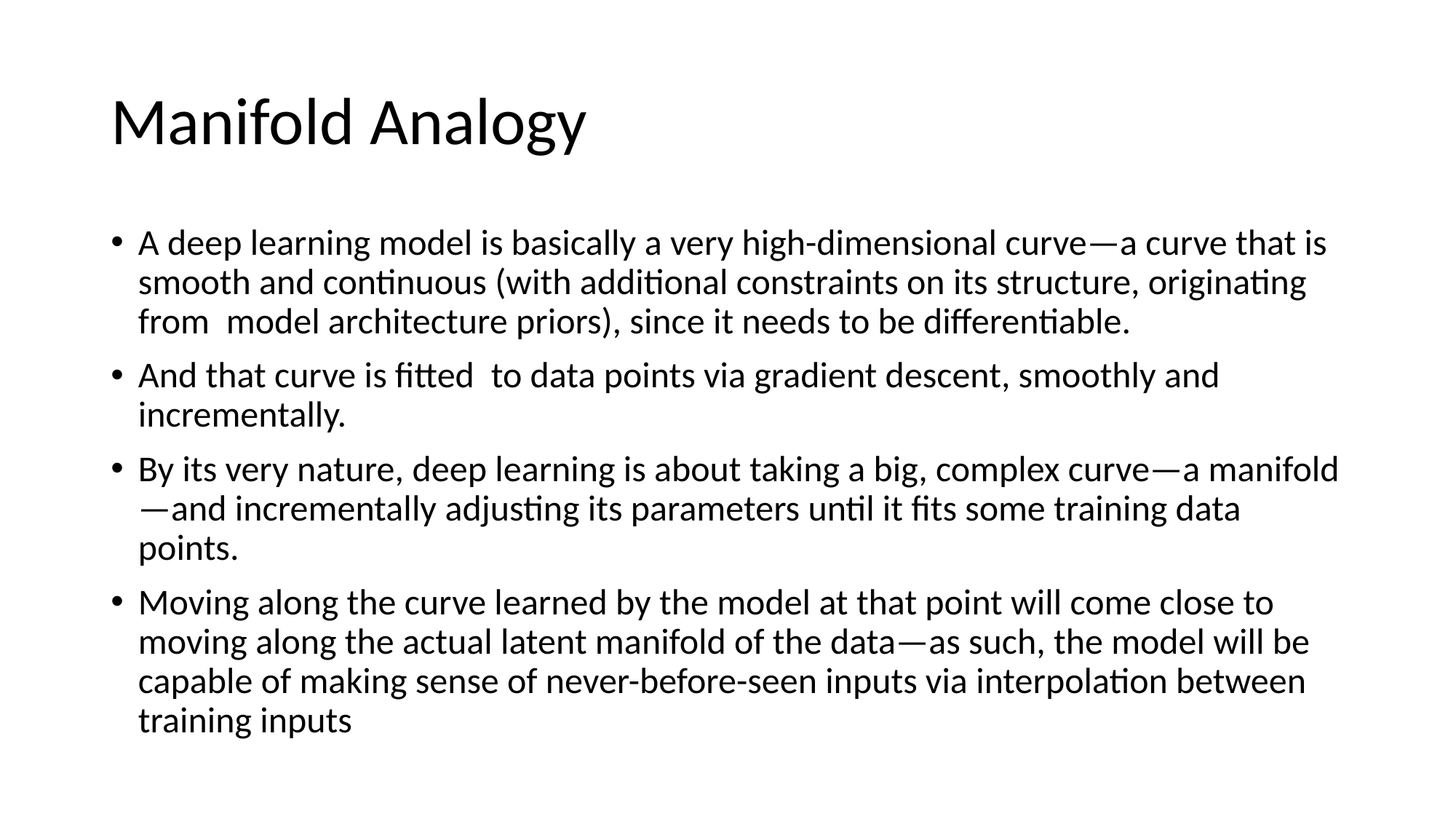

# Manifold Analogy
A deep learning model is basically a very high-dimensional curve—a curve that is  smooth and continuous (with additional constraints on its structure, originating from  model architecture priors), since it needs to be differentiable.
And that curve is fitted  to data points via gradient descent, smoothly and incrementally.
By its very nature, deep learning is about taking a big, complex curve—a manifold—and incrementally adjusting its parameters until it fits some training data points.
Moving along the curve learned by the model at that point will come close to moving along the actual latent manifold of the data—as such, the model will be capable of making sense of never-before-seen inputs via interpolation between training inputs